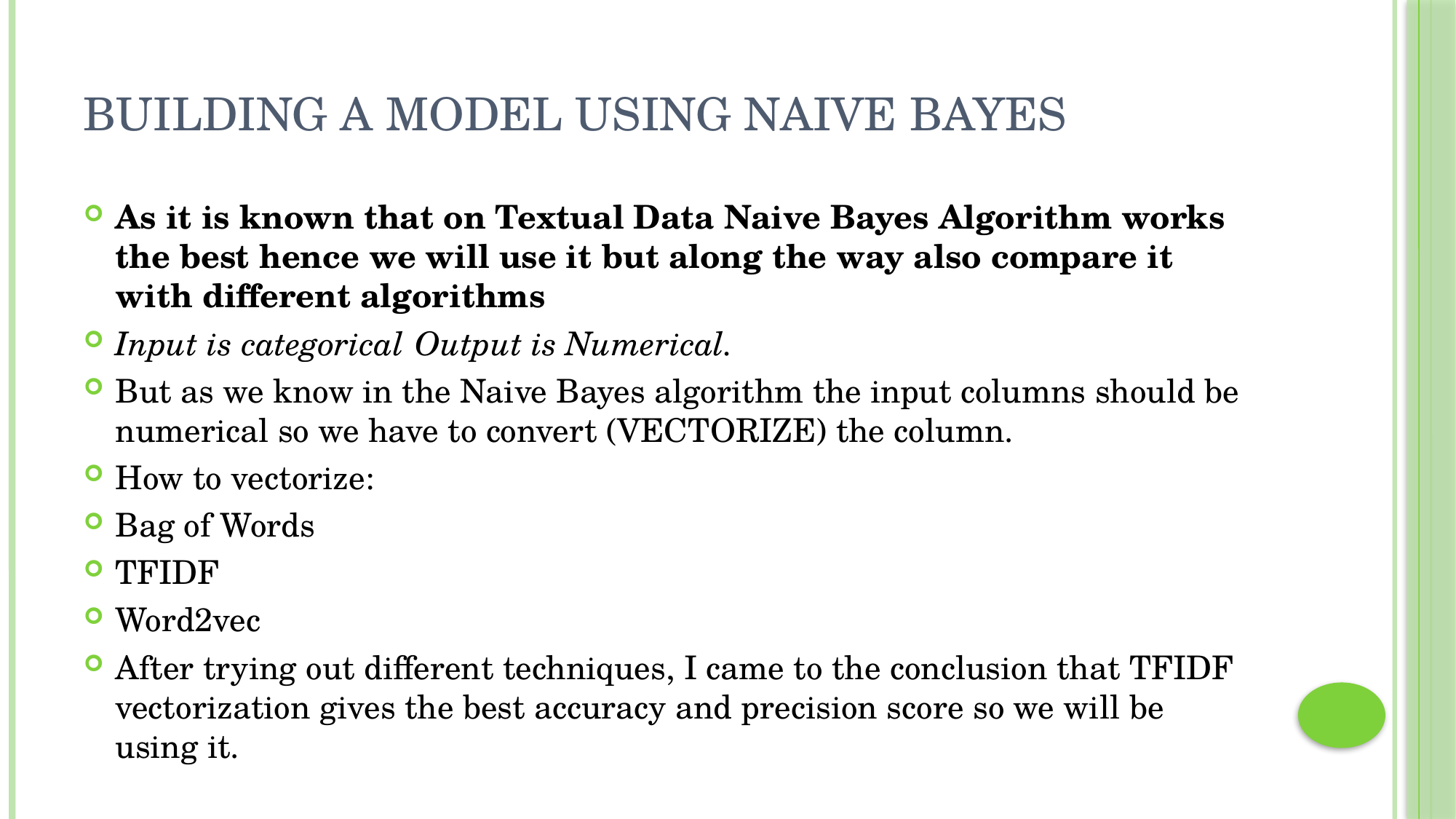

# Building a Model using Naive Bayes
As it is known that on Textual Data Naive Bayes Algorithm works the best hence we will use it but along the way also compare it with different algorithms
Input is categorical Output is Numerical.
But as we know in the Naive Bayes algorithm the input columns should be numerical so we have to convert (VECTORIZE) the column.
How to vectorize:
Bag of Words
TFIDF
Word2vec
After trying out different techniques, I came to the conclusion that TFIDF vectorization gives the best accuracy and precision score so we will be using it.